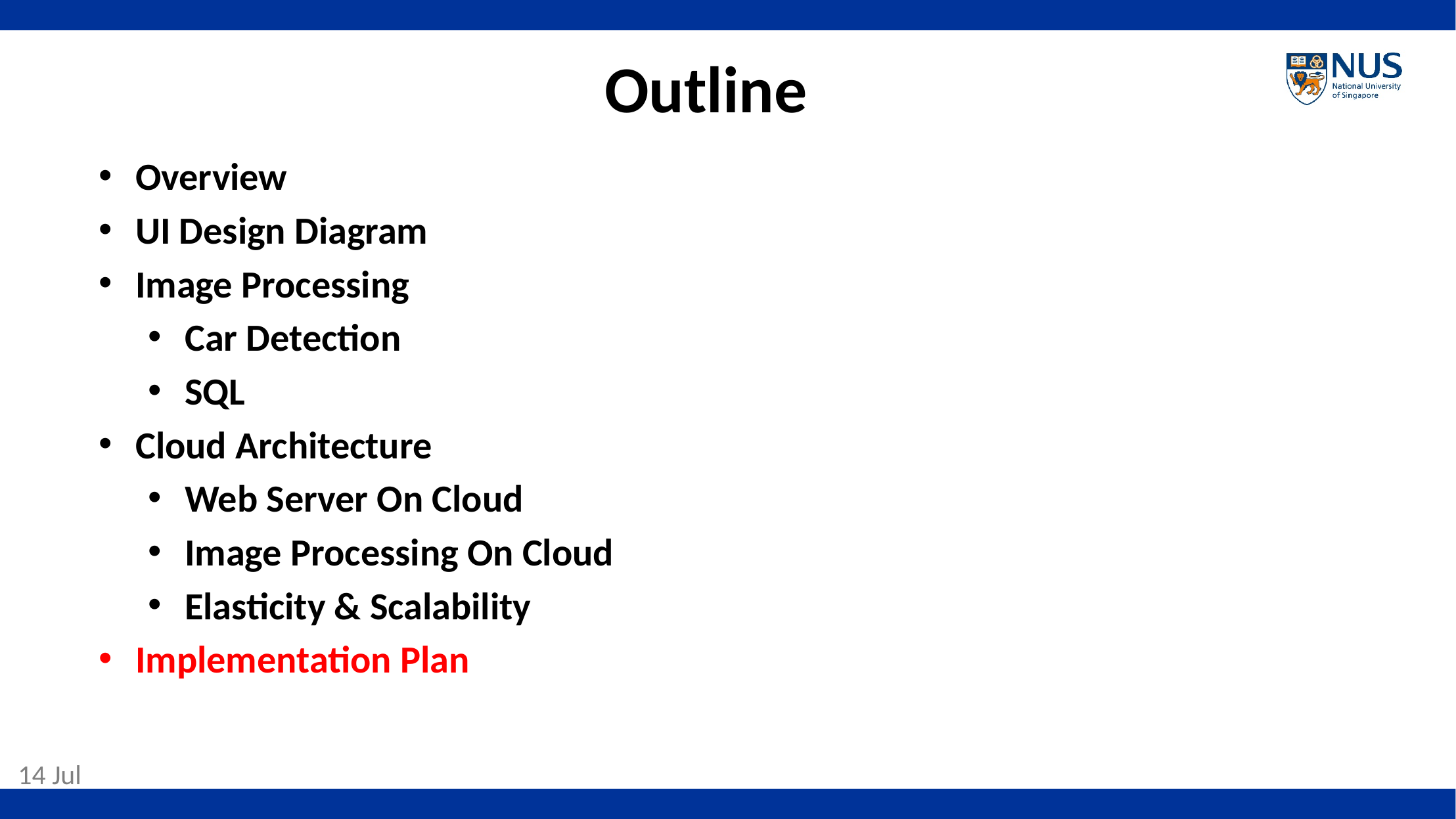

# Outline
Overview
UI Design Diagram
Image Processing
Car Detection
SQL
Cloud Architecture
Web Server On Cloud
Image Processing On Cloud
Elasticity & Scalability
Implementation Plan
 14 Jul
25